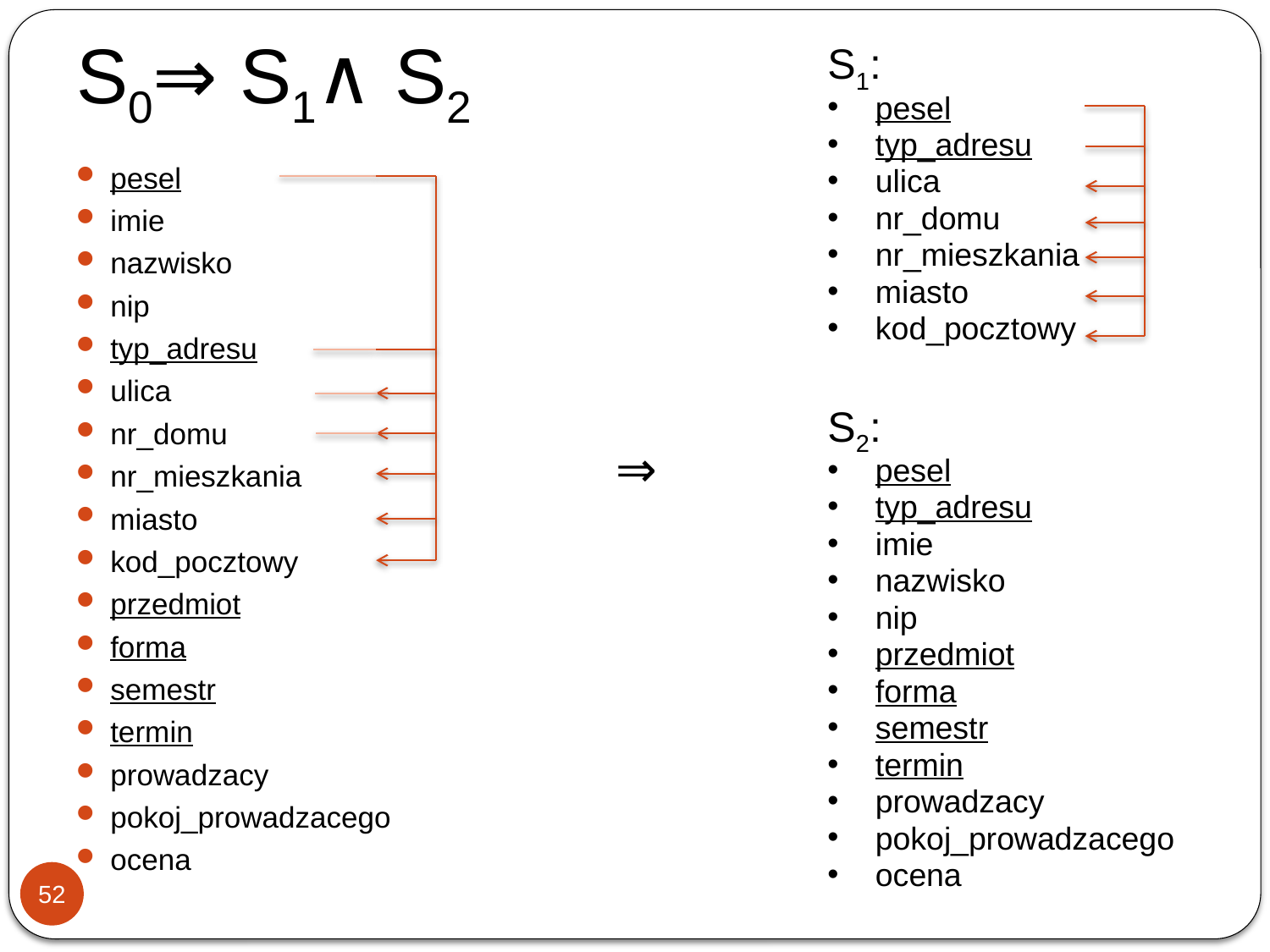

S0⇒ S1∧ S2
S1:
pesel
typ_adresu
ulica
nr_domu
nr_mieszkania
miasto
kod_pocztowy

pesel
imie
nazwisko
nip
typ_adresu
ulica
nr_domu
nr_mieszkania
miasto
kod_pocztowy
przedmiot
forma
semestr
termin
prowadzacy
pokoj_prowadzacego
ocena

S2:
pesel
typ_adresu
imie
nazwisko
nip
przedmiot
forma
semestr
termin
prowadzacy
pokoj_prowadzacego
ocena

⇒
52